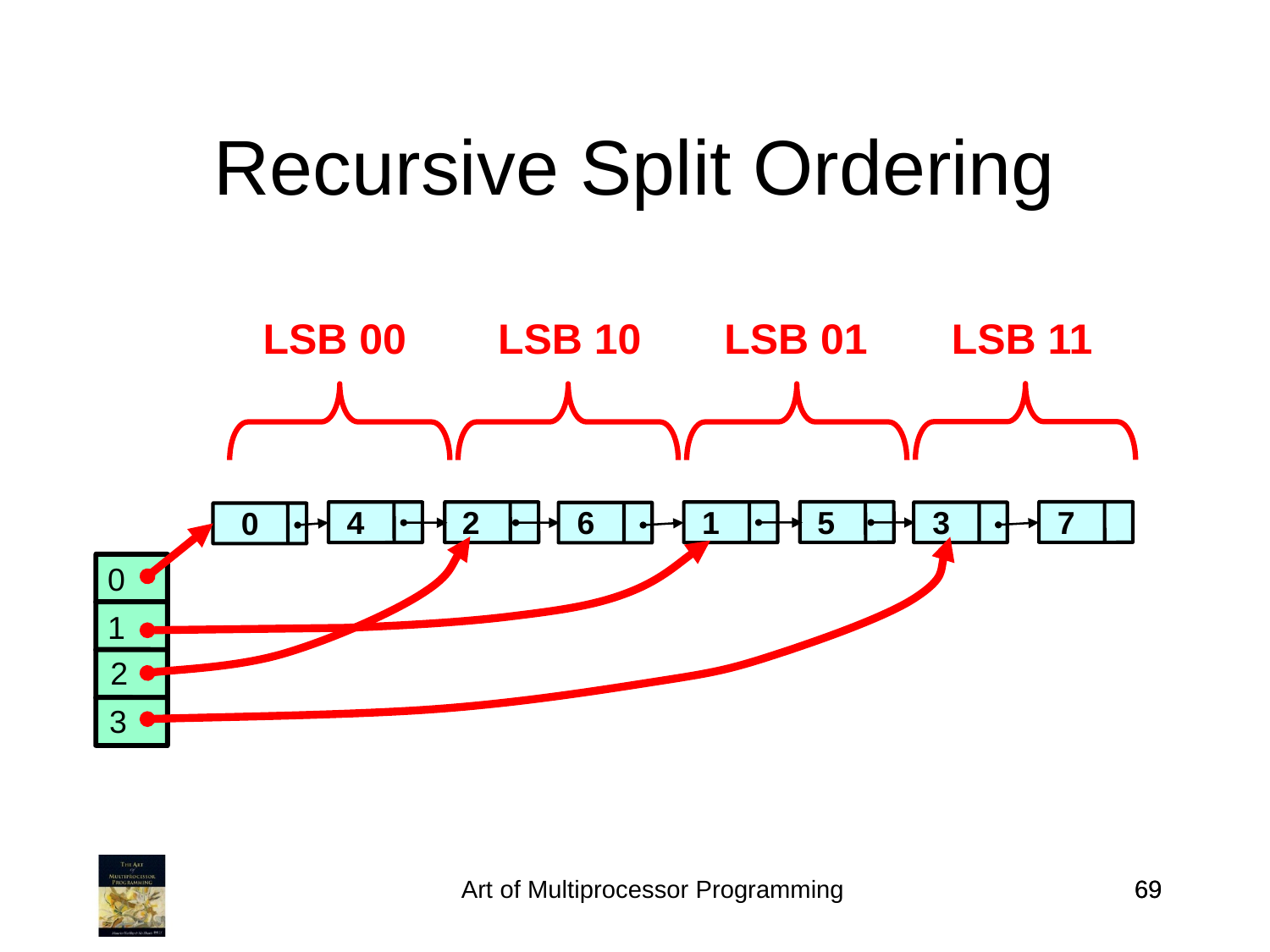

Recursive Split Ordering

LSB 00
LSB 10
LSB 01
LSB 11
4
2
6
1
5
3
7
0

0

1
2

3

Art of Multiprocessor Programming
69
69